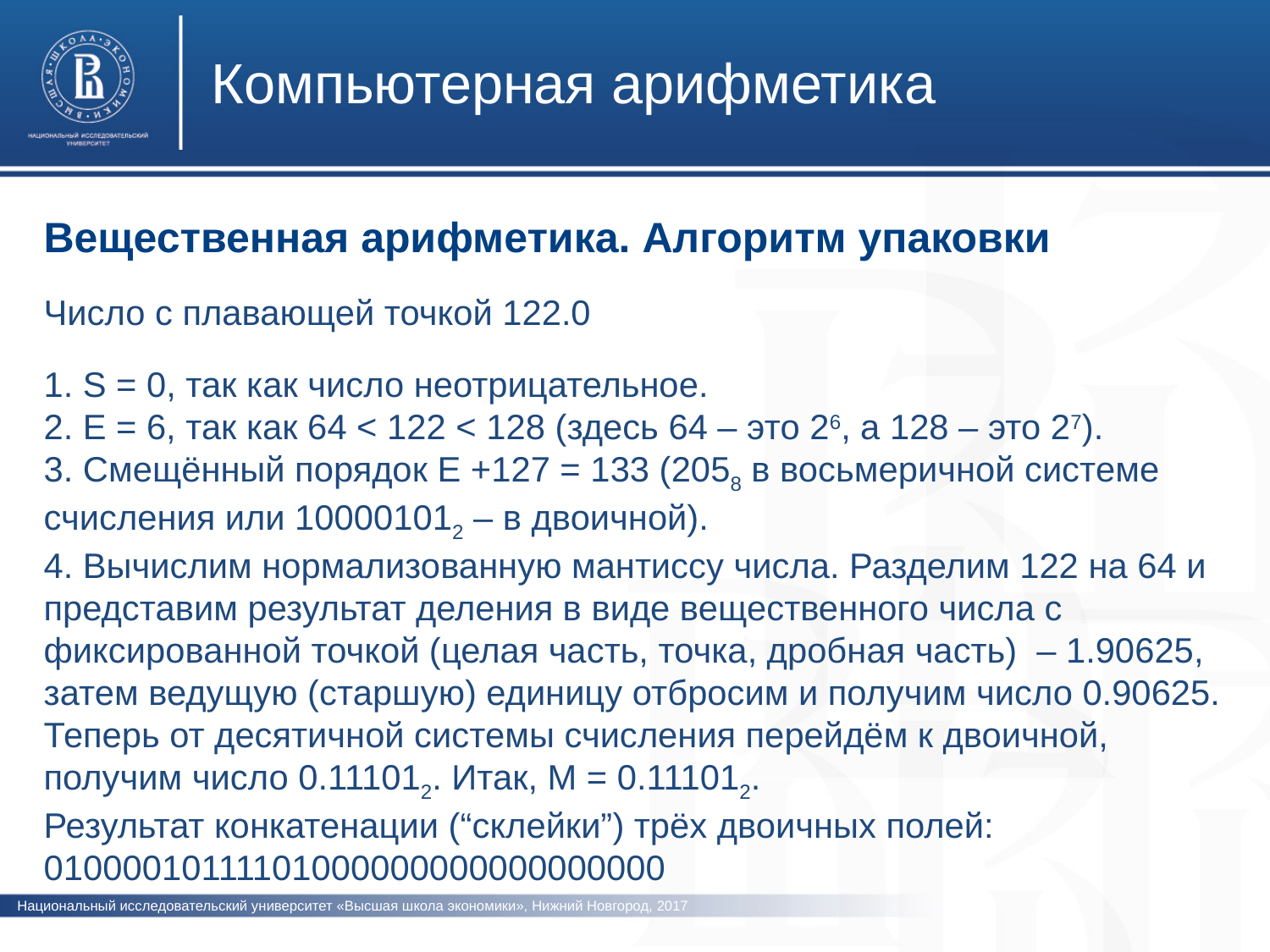

Компьютерная арифметика
Вещественная арифметика. Алгоритм упаковки

Число с плавающей точкой 122.0

1. S = 0, так как число неотрицательное.
2. E = 6, так как 64 < 122 < 128 (здесь 64 – это 26, а 128 – это 27).
3. Смещённый порядок E +127 = 133 (2058 в восьмеричной системе счисления или 100001012 – в двоичной).
4. Вычислим нормализованную мантиссу числа. Разделим 122 на 64 и представим результат деления в виде вещественного числа с фиксированной точкой (целая часть, точка, дробная часть)  – 1.90625, затем ведущую (старшую) единицу отбросим и получим число 0.90625. Теперь от десятичной системы счисления перейдём к двоичной, получим число 0.111012. Итак, M = 0.111012.
Результат конкатенации (“склейки”) трёх двоичных полей:
01000010111101000000000000000000
Национальный исследовательский университет «Высшая школа экономики», Нижний Новгород, 2017